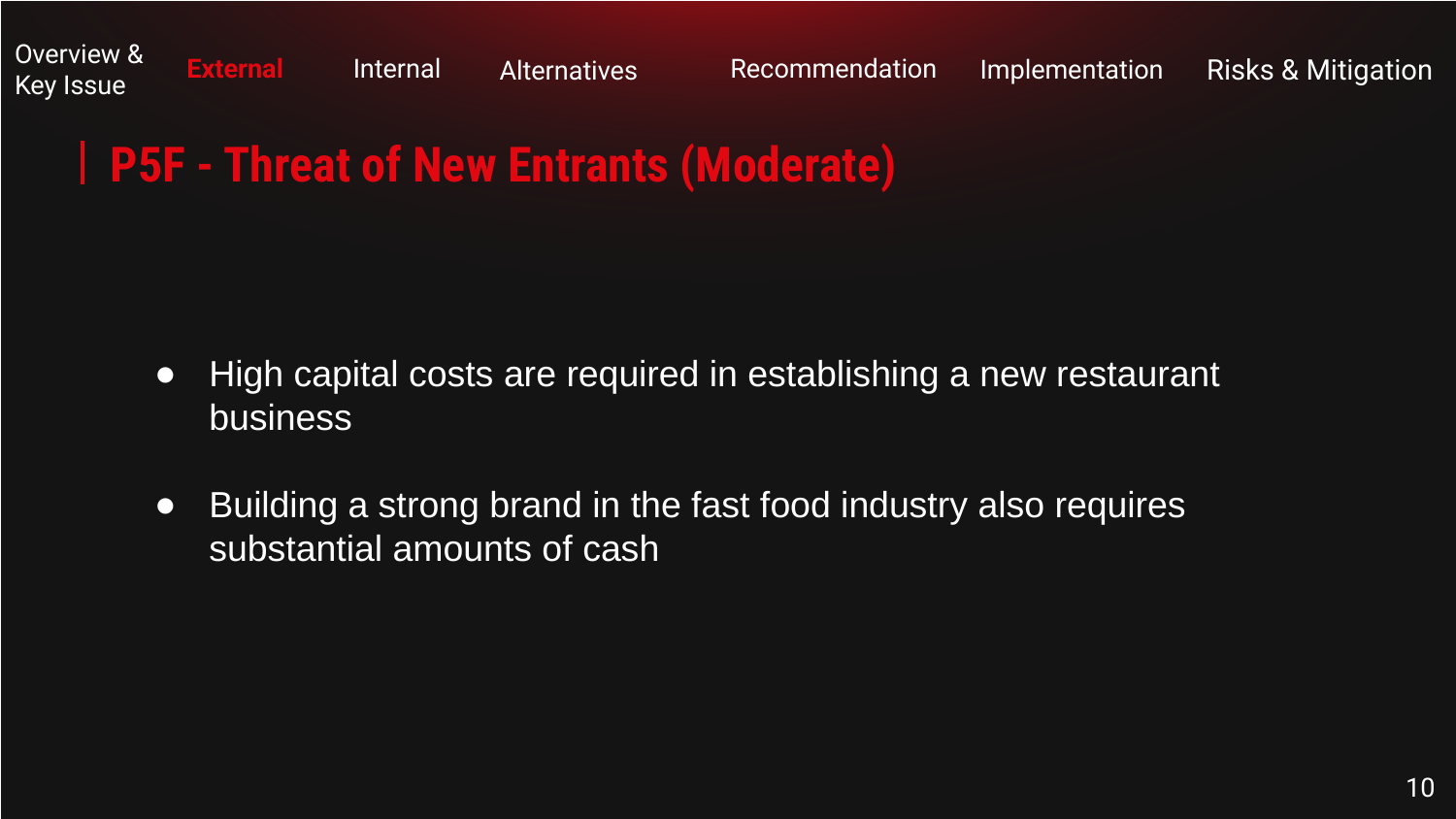

Risks & Mitigation
  External
Internal
Recommendation

Overview & Key Issue

Alternatives
Implementation
# P5F - Threat of New Entrants (Moderate)
High capital costs are required in establishing a new restaurant business

Building a strong brand in the fast food industry also requires substantial amounts of cash
10